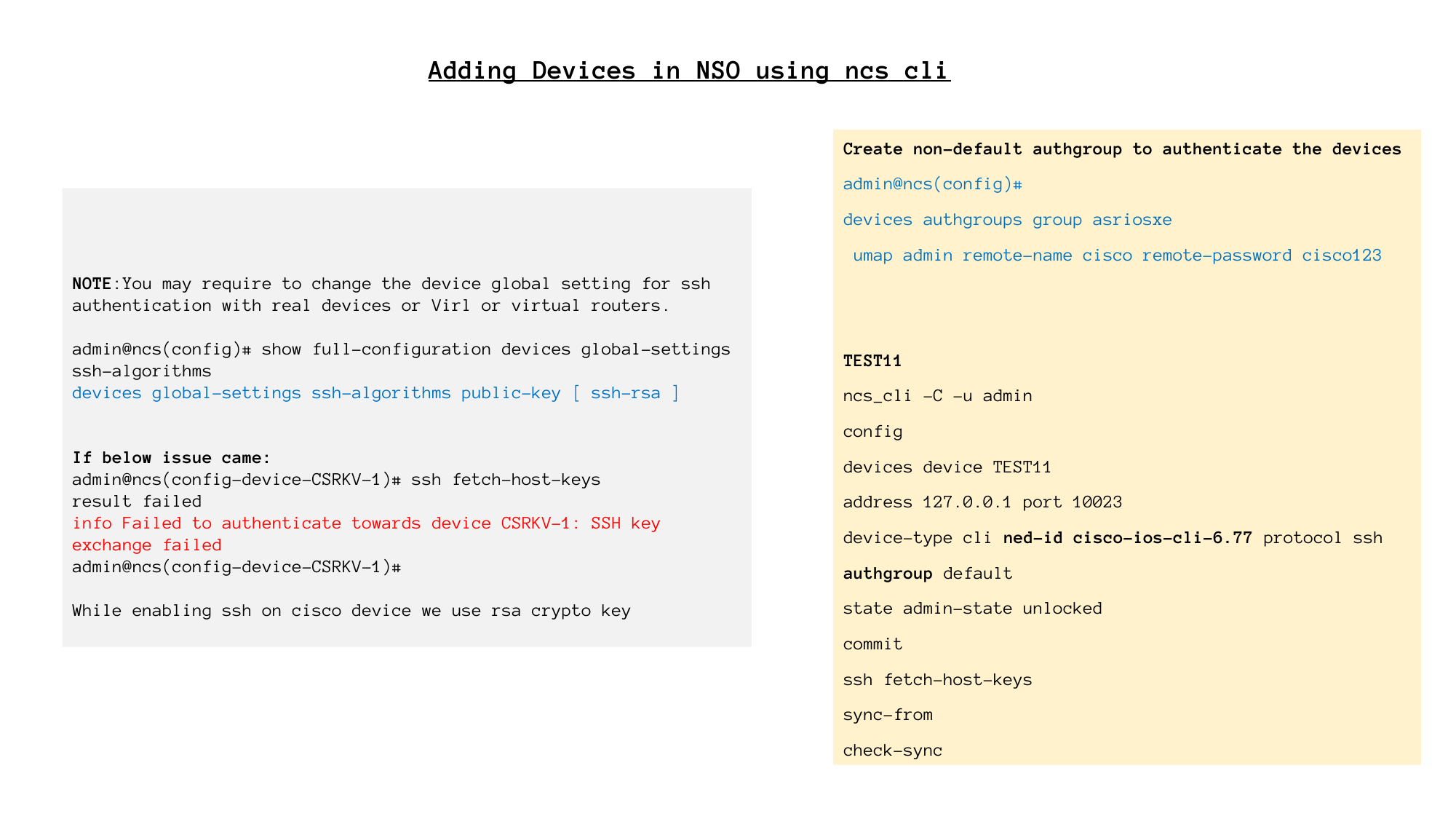

Adding Devices in NSO using ncs cli
Create non-default authgroup to authenticate the devices
admin@ncs(config)#
devices authgroups group asriosxe
 umap admin remote-name cisco remote-password cisco123
TEST11
ncs_cli –C –u admin
config
devices device TEST11
address 127.0.0.1 port 10023
device-type cli ned-id cisco-ios-cli-6.77 protocol ssh
authgroup default
state admin-state unlocked
commit
ssh fetch-host-keys
sync-from
check-sync

NOTE:You may require to change the device global setting for ssh authentication with real devices or Virl or virtual routers.

admin@ncs(config)# show full-configuration devices global-settings ssh-algorithms
devices global-settings ssh-algorithms public-key [ ssh-rsa ]

If below issue came:
admin@ncs(config-device-CSRKV-1)# ssh fetch-host-keys
result failed
info Failed to authenticate towards device CSRKV-1: SSH key exchange failed
admin@ncs(config-device-CSRKV-1)#

While enabling ssh on cisco device we use rsa crypto key